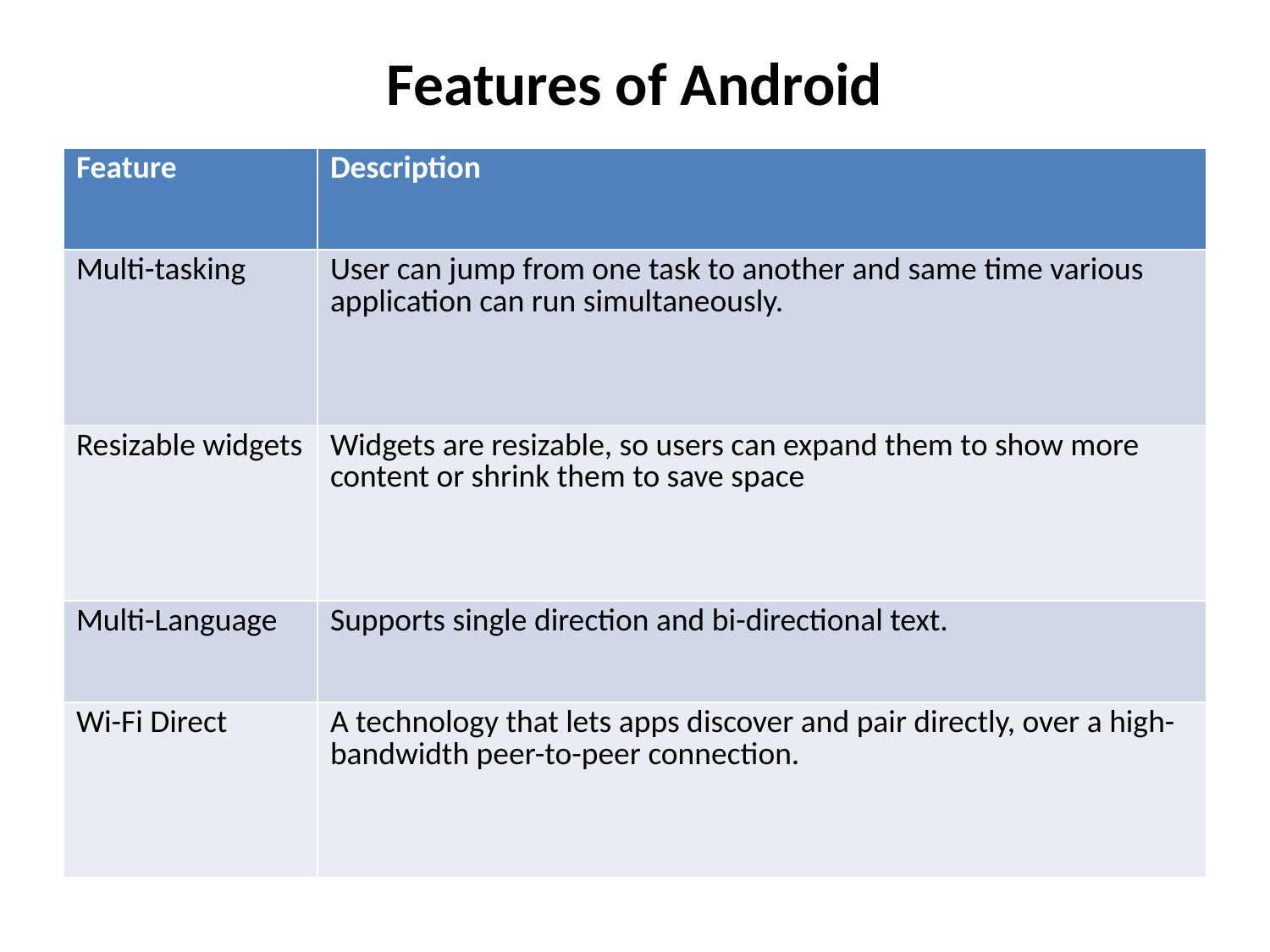

# Features of Android
| Feature | Description |
| --- | --- |
| Multi-tasking | User can jump from one task to another and same time various application can run simultaneously. |
| Resizable widgets | Widgets are resizable, so users can expand them to show more content or shrink them to save space |
| Multi-Language | Supports single direction and bi-directional text. |
| Wi-Fi Direct | A technology that lets apps discover and pair directly, over a high-bandwidth peer-to-peer connection. |